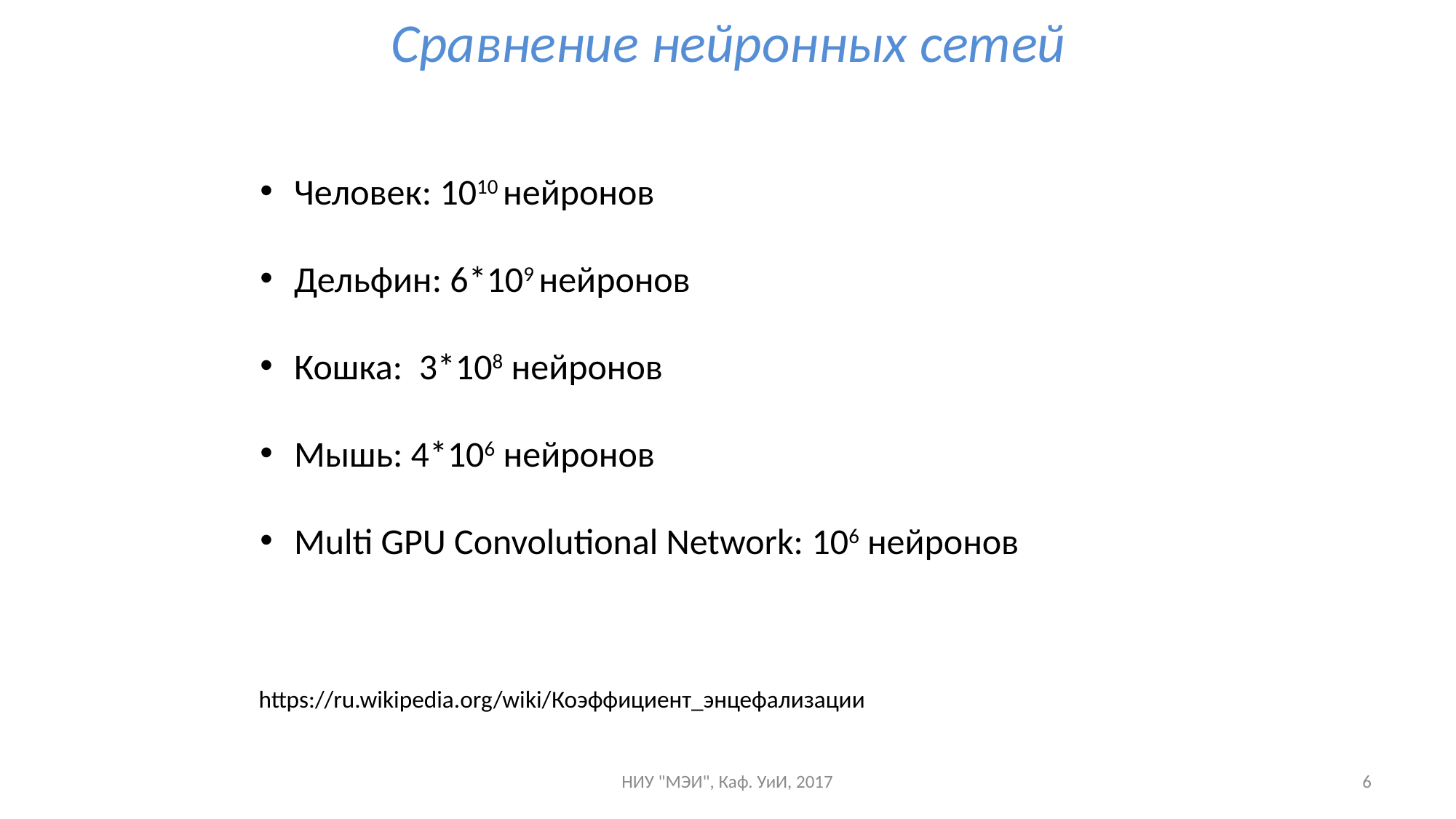

# Сравнение нейронных сетей
Человек: 1010 нейронов
Дельфин: 6*109 нейронов
Кошка:  3*108 нейронов
Мышь: 4*106 нейронов
Multi GPU Convolutional Network: 106 нейронов
https://ru.wikipedia.org/wiki/Коэффициент_энцефализации
НИУ "МЭИ", Каф. УиИ, 2017
6